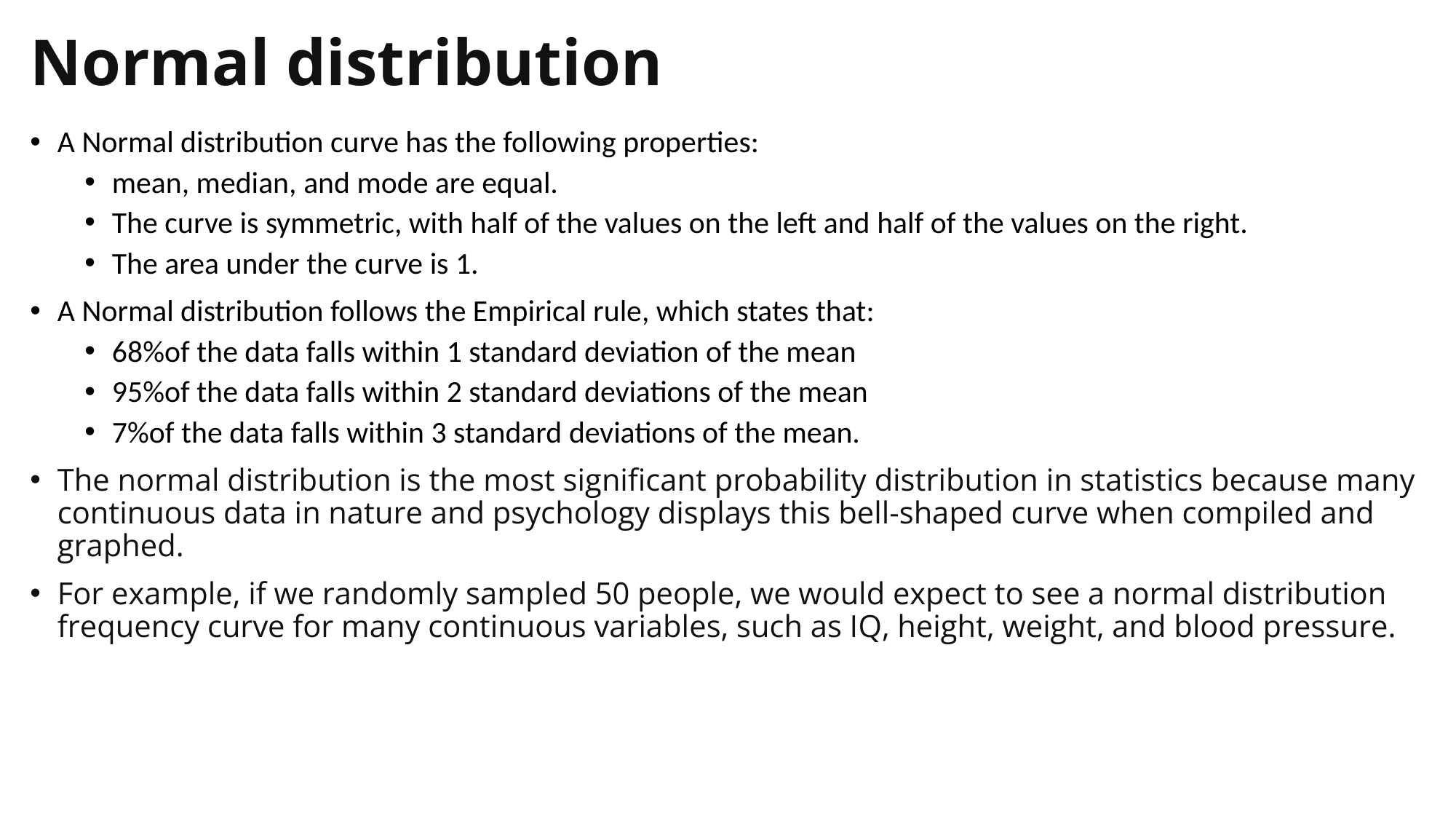

# Normal distribution
A Normal distribution curve has the following properties:
mean, median, and mode are equal.
The curve is symmetric, with half of the values on the left and half of the values on the right.
The area under the curve is 1.
A Normal distribution follows the Empirical rule, which states that:
68%of the data falls within 1 standard deviation of the mean
95%of the data falls within 2 standard deviations of the mean
7%of the data falls within 3 standard deviations of the mean.
The normal distribution is the most significant probability distribution in statistics because many continuous data in nature and psychology displays this bell-shaped curve when compiled and graphed.
For example, if we randomly sampled 50 people, we would expect to see a normal distribution frequency curve for many continuous variables, such as IQ, height, weight, and blood pressure.